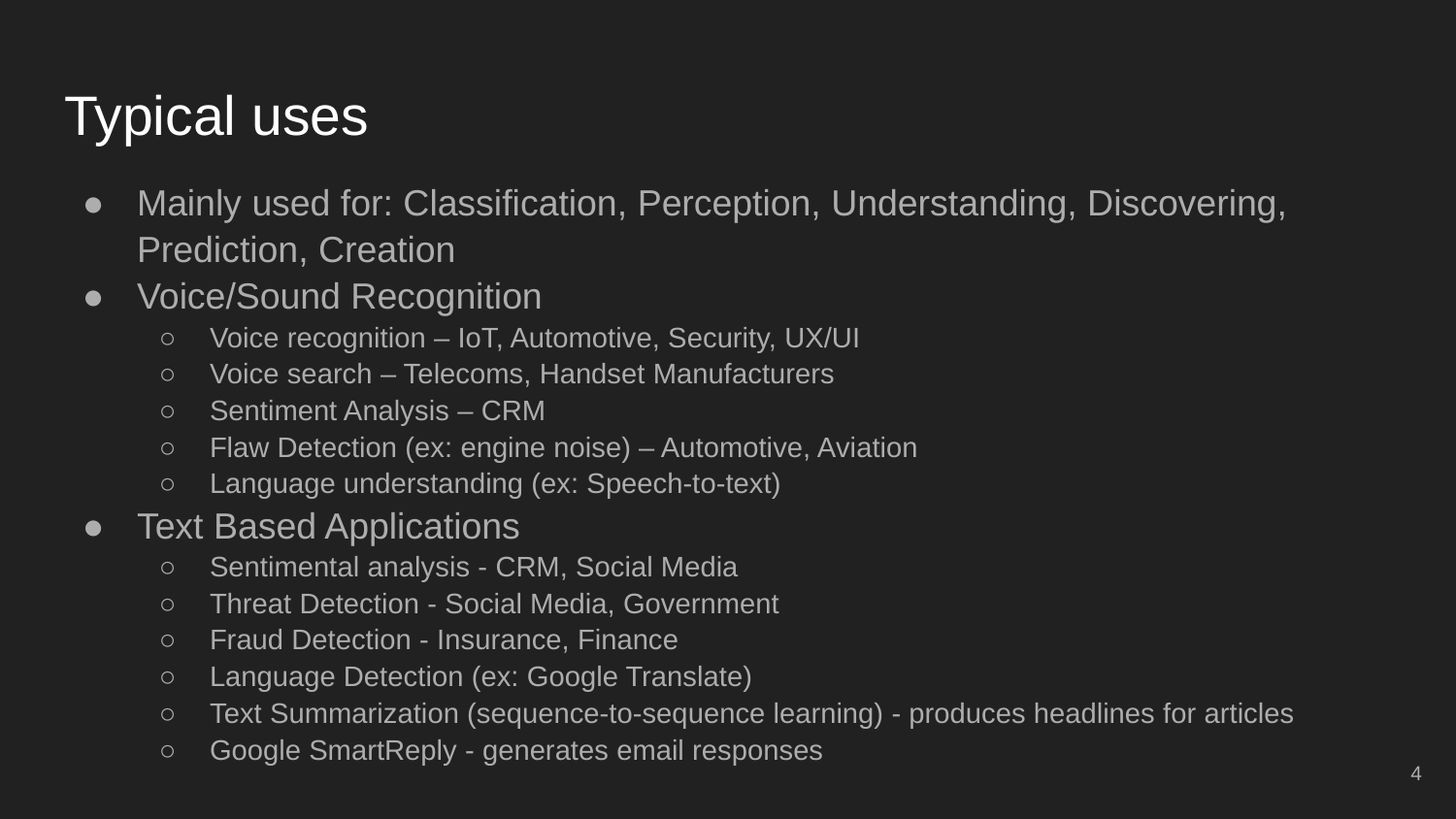

# Typical uses
Mainly used for: Classification, Perception, Understanding, Discovering, Prediction, Creation
Voice/Sound Recognition
Voice recognition – IoT, Automotive, Security, UX/UI
Voice search – Telecoms, Handset Manufacturers
Sentiment Analysis – CRM
Flaw Detection (ex: engine noise) – Automotive, Aviation
Language understanding (ex: Speech-to-text)
Text Based Applications
Sentimental analysis - CRM, Social Media
Threat Detection - Social Media, Government
Fraud Detection - Insurance, Finance
Language Detection (ex: Google Translate)
Text Summarization (sequence-to-sequence learning) - produces headlines for articles
Google SmartReply - generates email responses
4